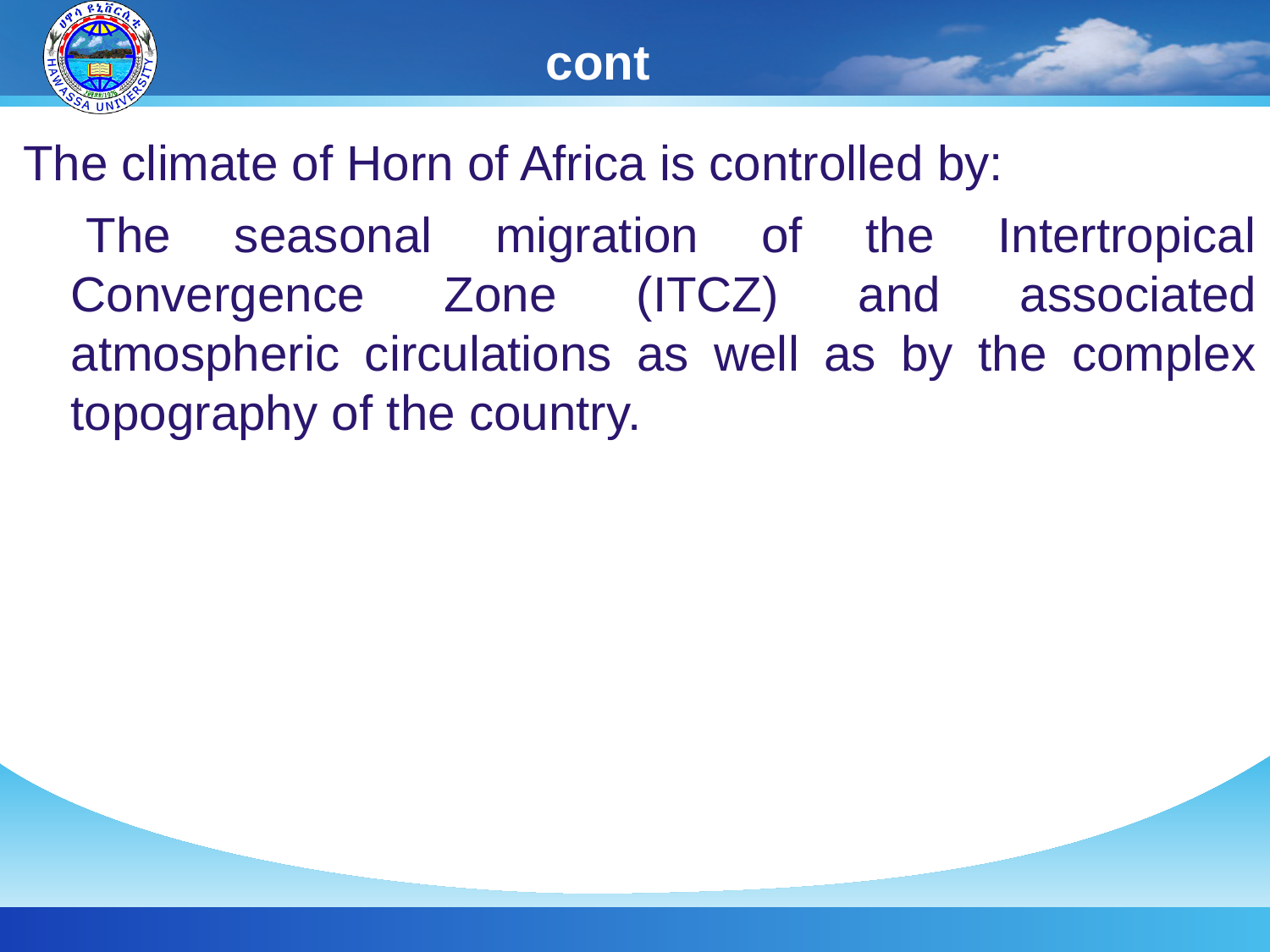

# cont
The climate of Horn of Africa is controlled by:
 The seasonal migration of the Intertropical Convergence Zone (ITCZ) and associated atmospheric circulations as well as by the complex topography of the country.